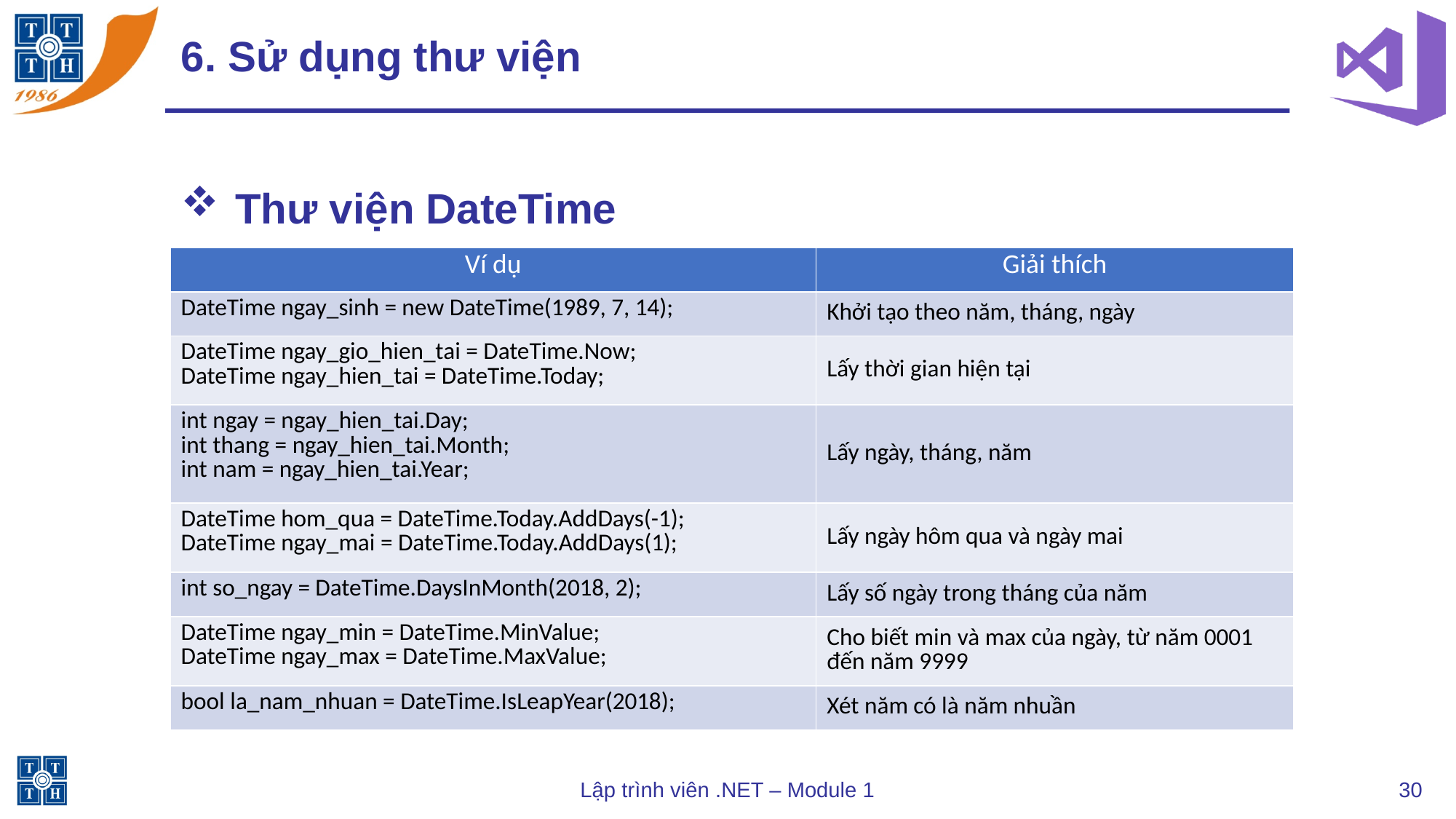

# 6. Sử dụng thư viện
Thư viện DateTime
| Ví dụ | Giải thích |
| --- | --- |
| DateTime ngay\_sinh = new DateTime(1989, 7, 14); | Khởi tạo theo năm, tháng, ngày |
| DateTime ngay\_gio\_hien\_tai = DateTime.Now; DateTime ngay\_hien\_tai = DateTime.Today; | Lấy thời gian hiện tại |
| int ngay = ngay\_hien\_tai.Day; int thang = ngay\_hien\_tai.Month; int nam = ngay\_hien\_tai.Year; | Lấy ngày, tháng, năm |
| DateTime hom\_qua = DateTime.Today.AddDays(-1); DateTime ngay\_mai = DateTime.Today.AddDays(1); | Lấy ngày hôm qua và ngày mai |
| int so\_ngay = DateTime.DaysInMonth(2018, 2); | Lấy số ngày trong tháng của năm |
| DateTime ngay\_min = DateTime.MinValue; DateTime ngay\_max = DateTime.MaxValue; | Cho biết min và max của ngày, từ năm 0001 đến năm 9999 |
| bool la\_nam\_nhuan = DateTime.IsLeapYear(2018); | Xét năm có là năm nhuần |